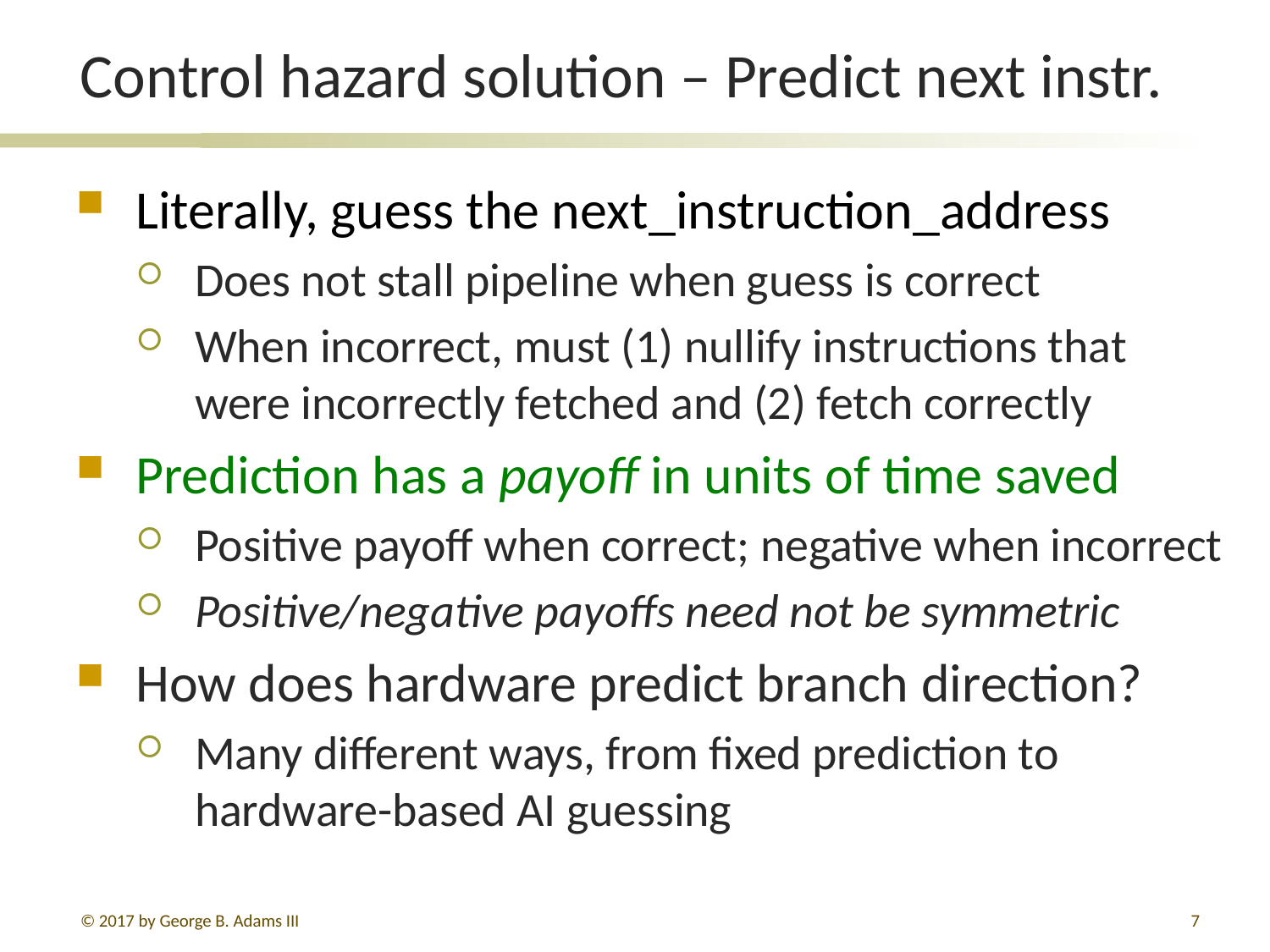

# Control hazard solution – Predict next instr.
Literally, guess the next_instruction_address
Does not stall pipeline when guess is correct
When incorrect, must (1) nullify instructions that were incorrectly fetched and (2) fetch correctly
Prediction has a payoff in units of time saved
Positive payoff when correct; negative when incorrect
Positive/negative payoffs need not be symmetric
How does hardware predict branch direction?
Many different ways, from fixed prediction to hardware-based AI guessing
© 2017 by George B. Adams III
7